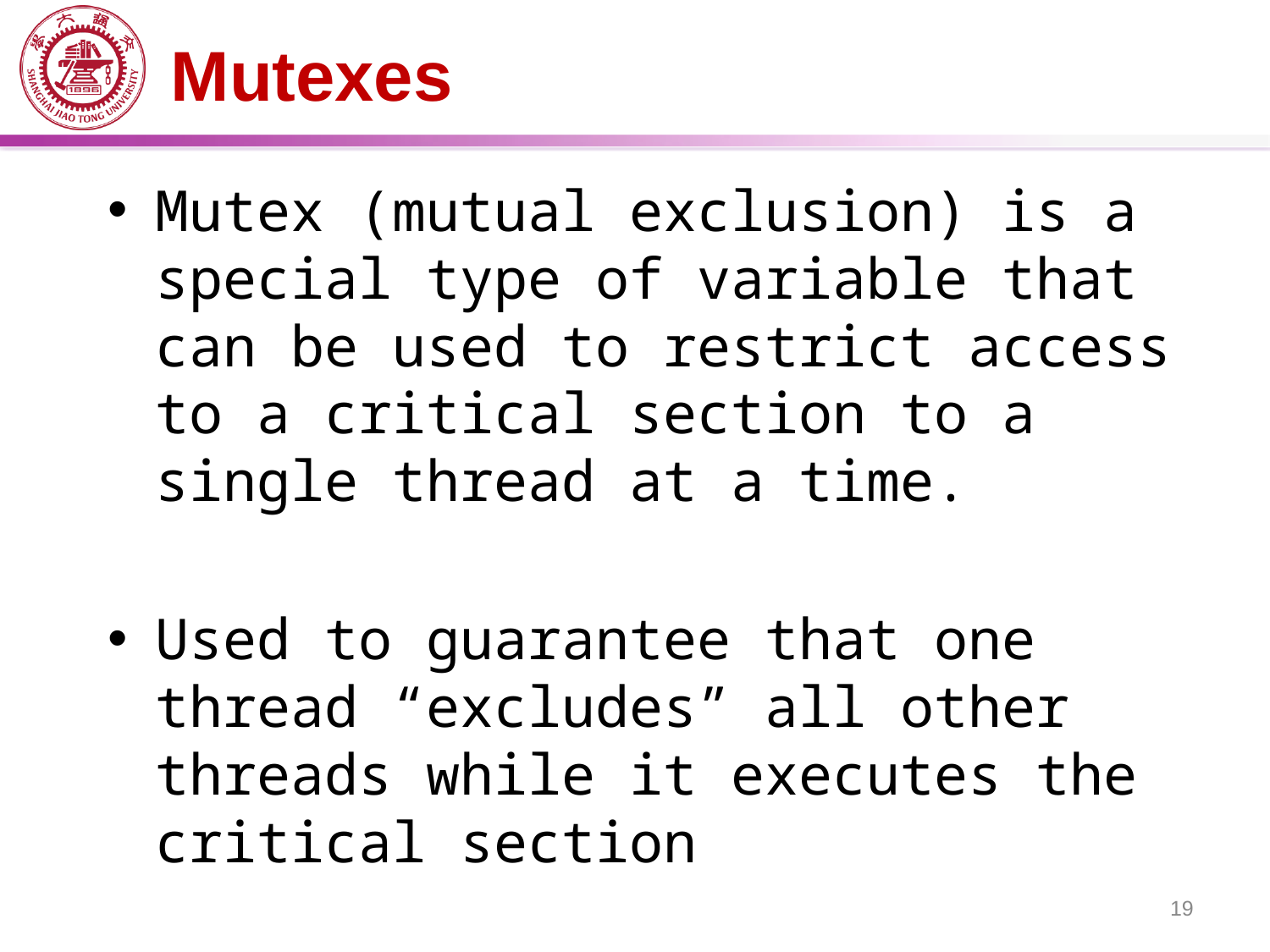

# Mutexes
Mutex (mutual exclusion) is a special type of variable that can be used to restrict access to a critical section to a single thread at a time.

Used to guarantee that one thread “excludes” all other threads while it executes the critical section
19